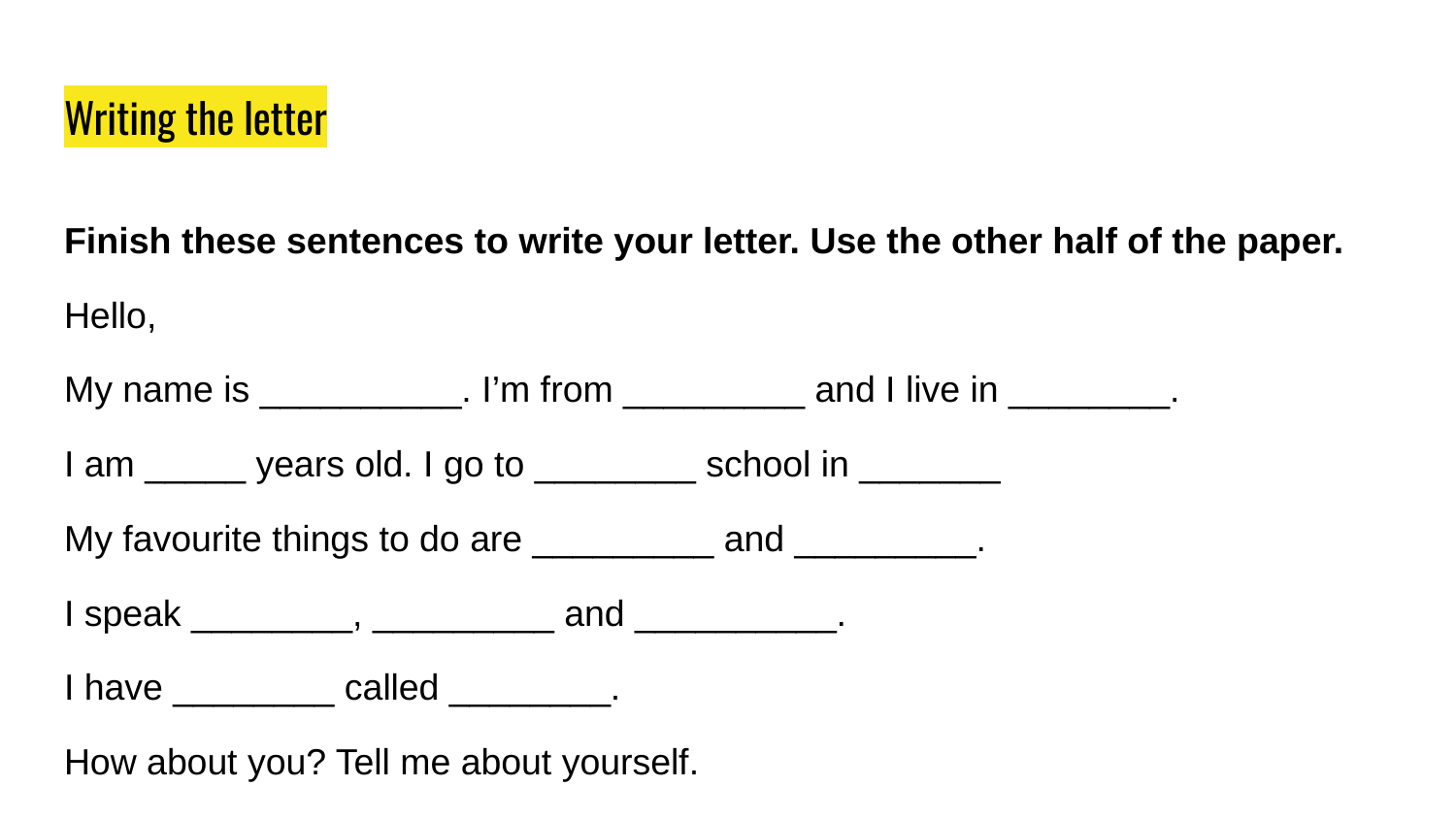

# Writing the letter
Finish these sentences to write your letter. Use the other half of the paper.
Hello,
My name is __________. I’m from _________ and I live in ________.
I am _____ years old. I go to ________ school in _______
My favourite things to do are _________ and _________.
I speak ________, _________ and __________.
I have ________ called ________.
How about you? Tell me about yourself.